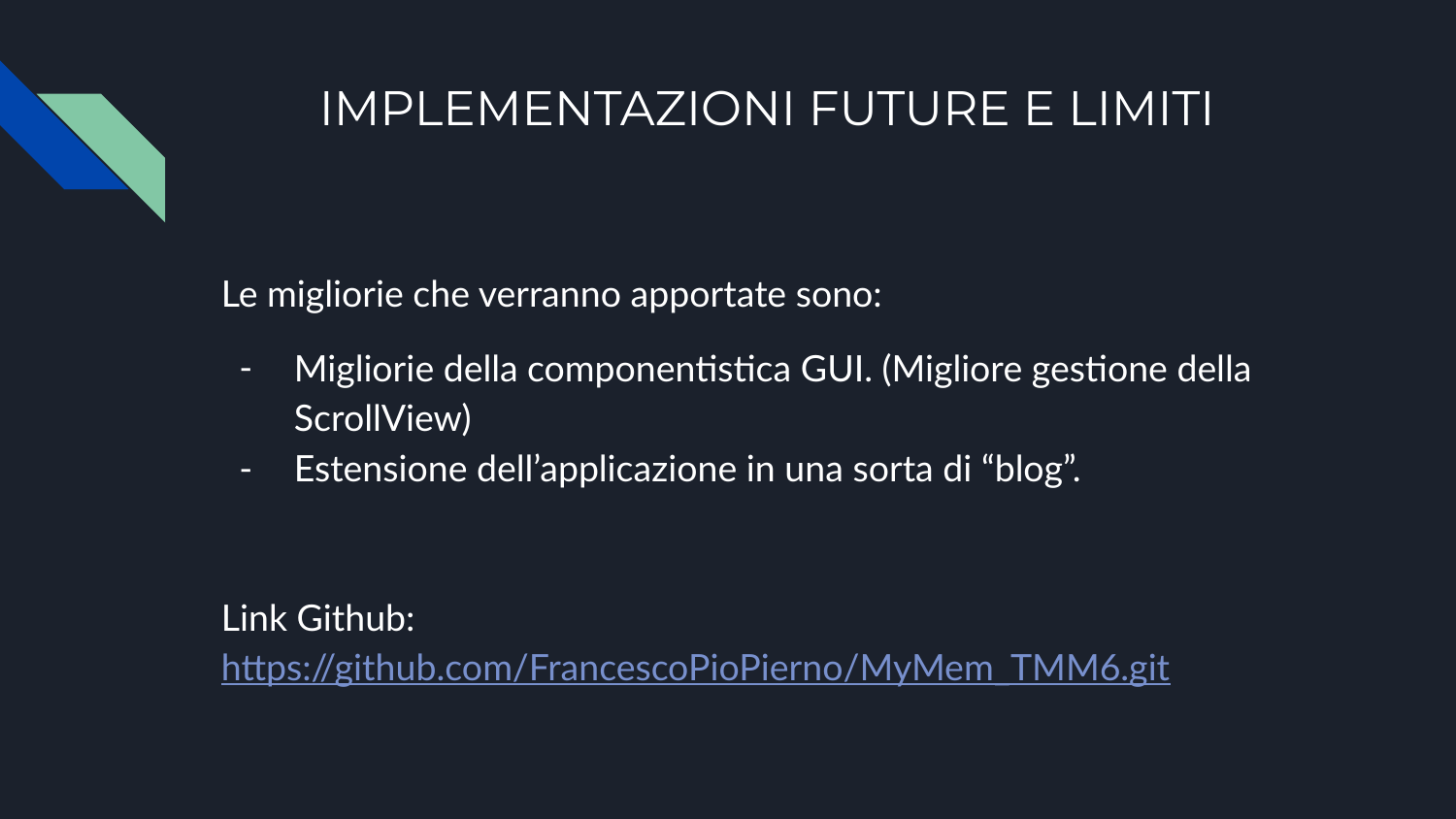

# IMPLEMENTAZIONI FUTURE E LIMITI
Le migliorie che verranno apportate sono:
Migliorie della componentistica GUI. (Migliore gestione della ScrollView)
Estensione dell’applicazione in una sorta di “blog”.

Link Github: https://github.com/FrancescoPioPierno/MyMem_TMM6.git